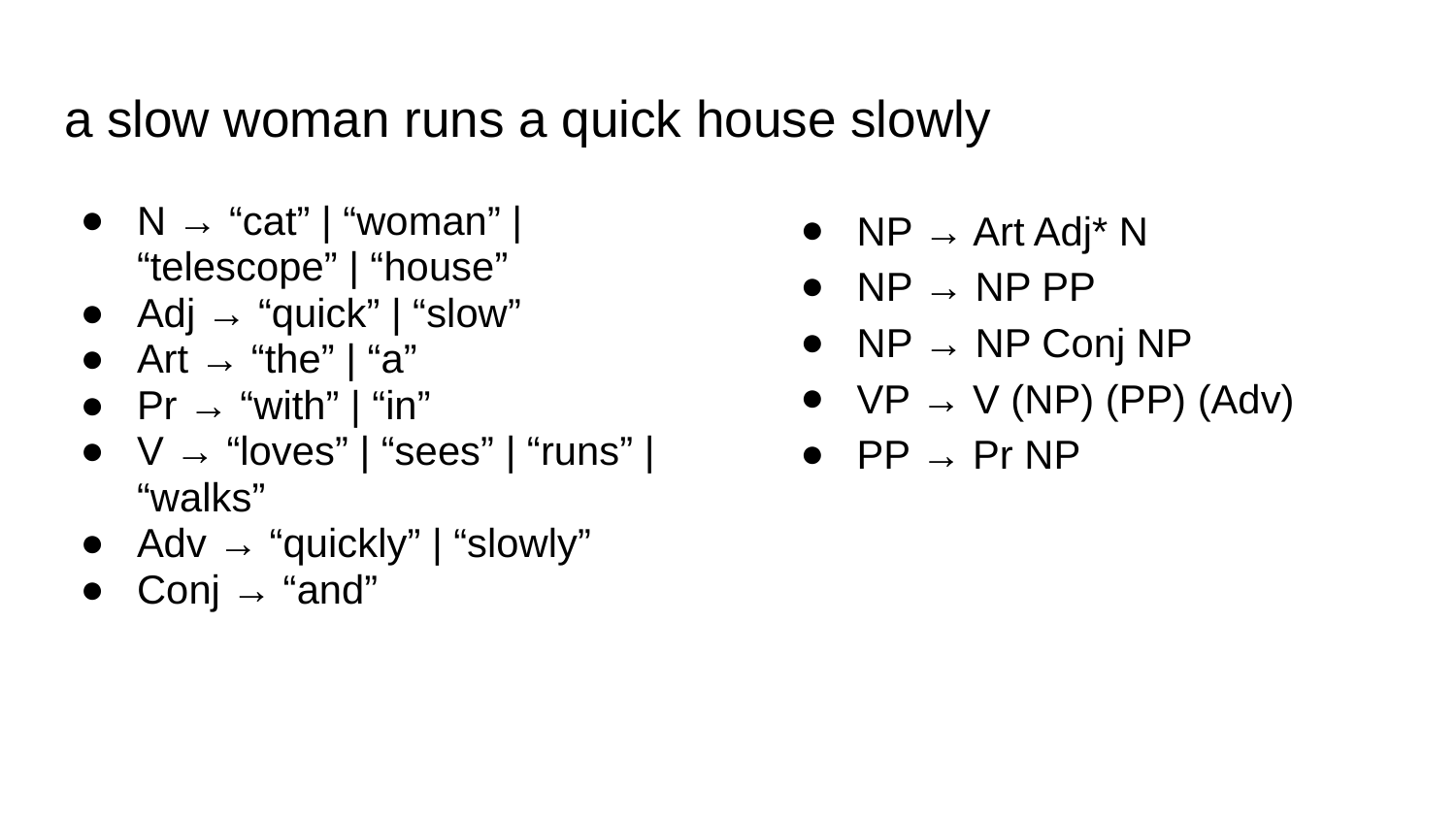

# a slow woman runs a quick house slowly

N → “cat” | “woman” | “telescope” | “house”
Adj → “quick” | “slow”
Art → “the” | “a”
Pr → “with” | “in”
V → “loves” | “sees” | “runs” | “walks”
Adv → “quickly” | “slowly”
Conj → “and”
NP → Art Adj* N
NP → NP PP
NP → NP Conj NP
VP → V (NP) (PP) (Adv)
PP → Pr NP